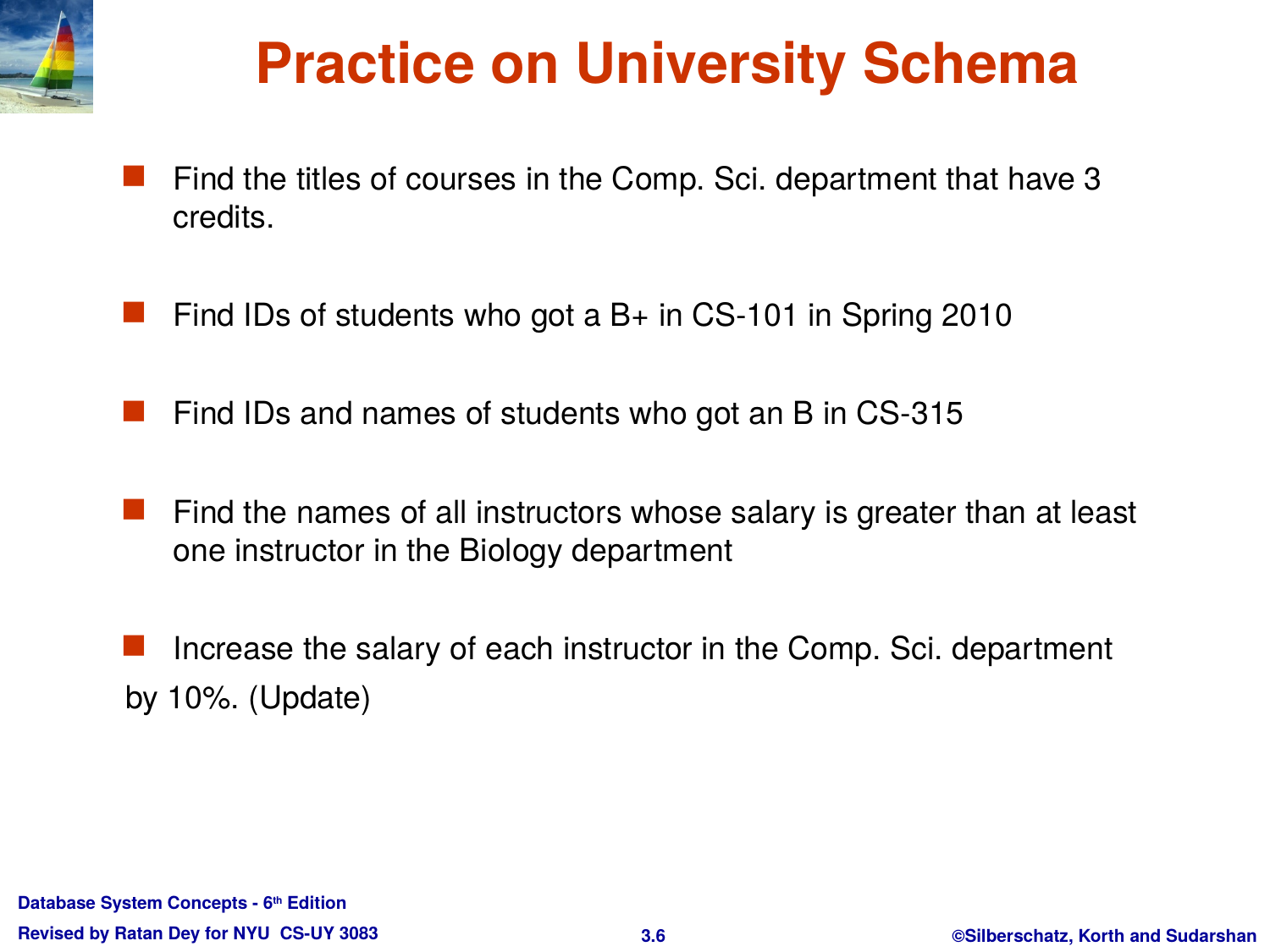

# Practice on University Schema
Find the titles of courses in the Comp. Sci. department that have 3 credits.

Find IDs of students who got a B+ in CS-101 in Spring 2010

Find IDs and names of students who got an B in CS-315

Find the names of all instructors whose salary is greater than at least one instructor in the Biology department

Increase the salary of each instructor in the Comp. Sci. department
by 10%. (Update)